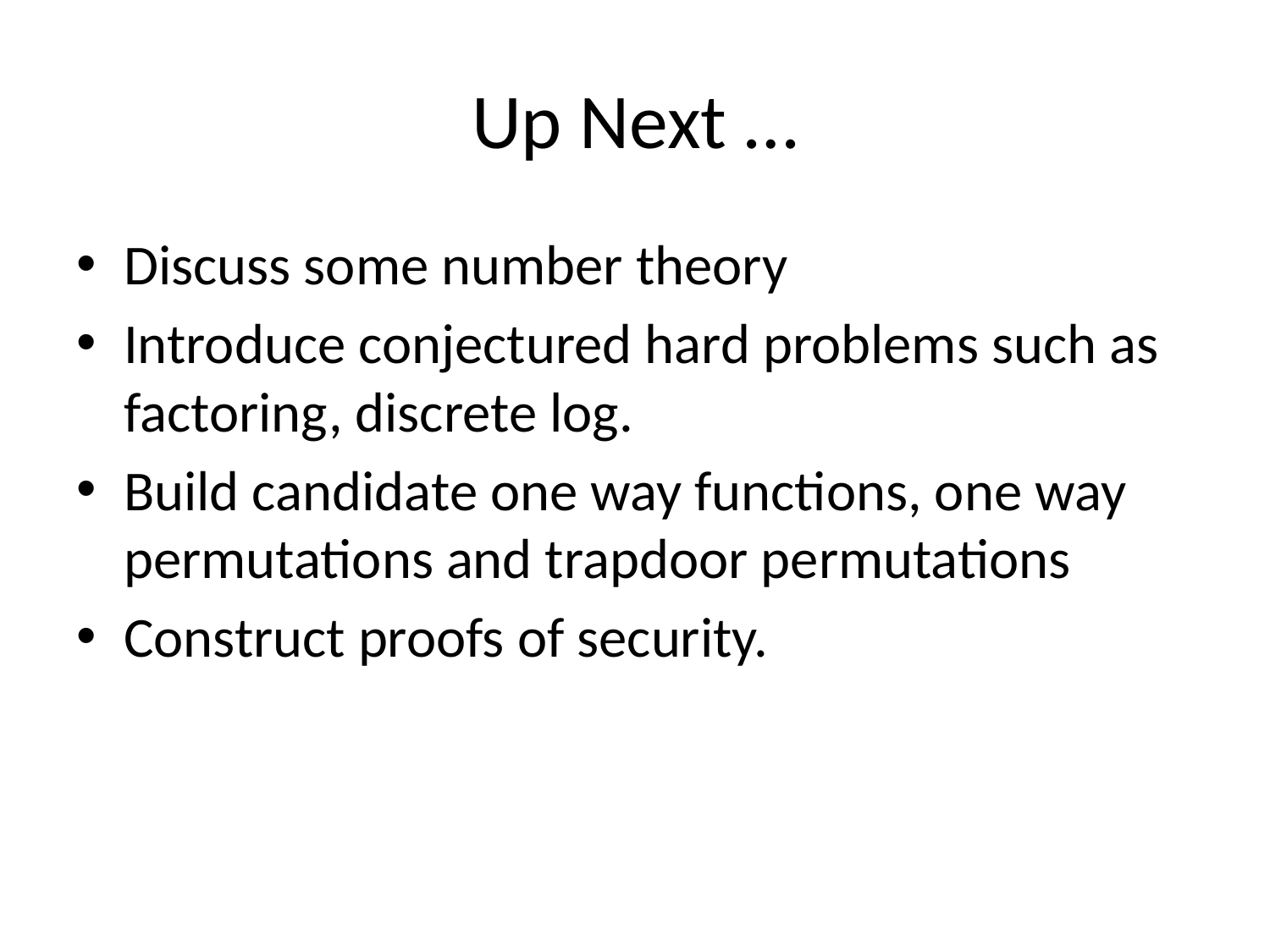

# Up Next …
Discuss some number theory
Introduce conjectured hard problems such as factoring, discrete log.
Build candidate one way functions, one way permutations and trapdoor permutations
Construct proofs of security.